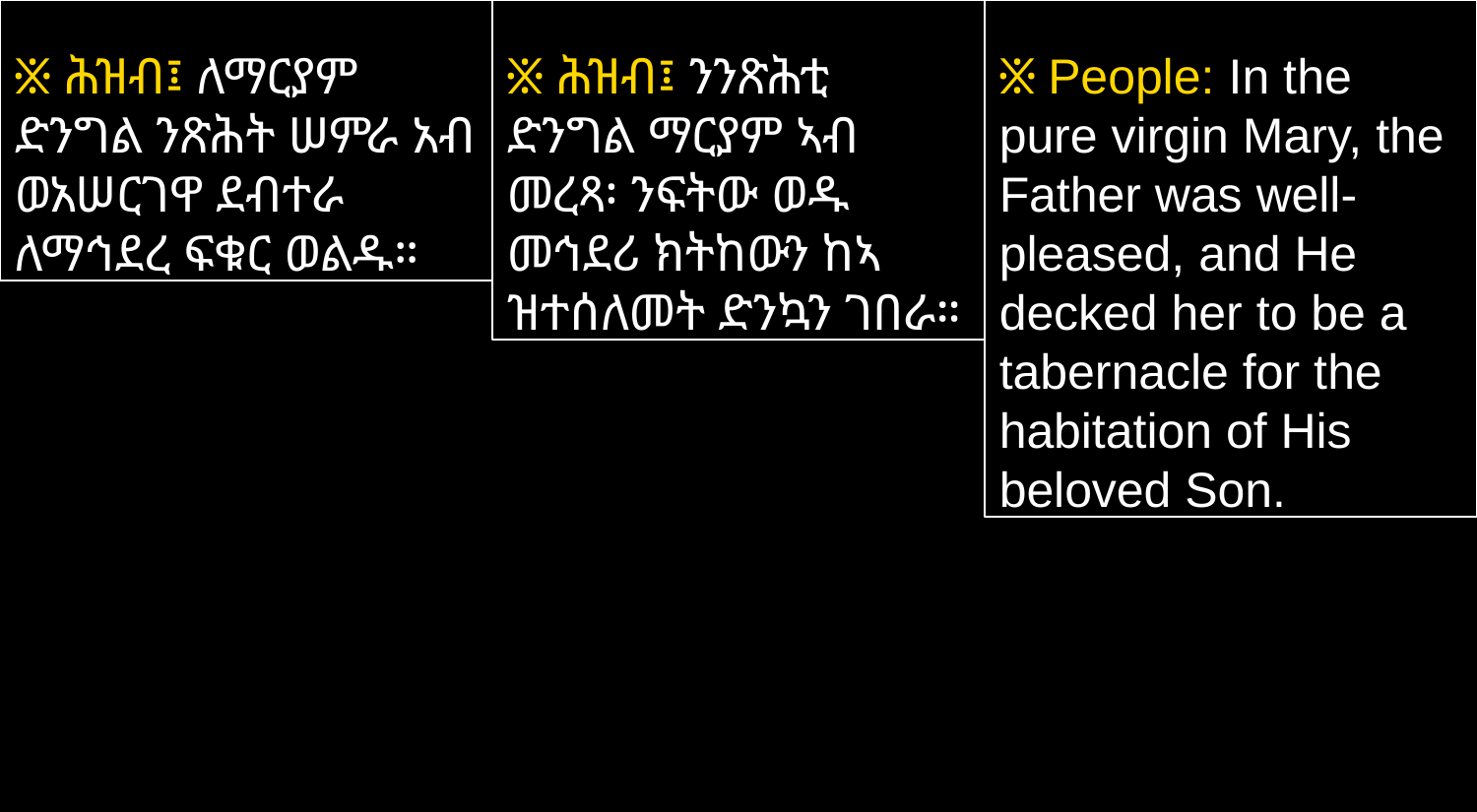

፠ ሕዝብ፤ ለማርያም ድንግል ንጽሕት ሠምራ አብ ወአሠርገዋ ደብተራ ለማኅደረ ፍቁር ወልዱ።

፠ ሕዝብ፤ ንንጽሕቲ ድንግል ማርያም ኣብ መረጻ፡ ንፍትው ወዱ መኅደሪ ክትከውን ከኣ ዝተሰለመት ድንኳን ገበራ።

፠ People: In the pure virgin Mary, the Father was well-pleased, and He decked her to be a tabernacle for the habitation of His beloved Son.